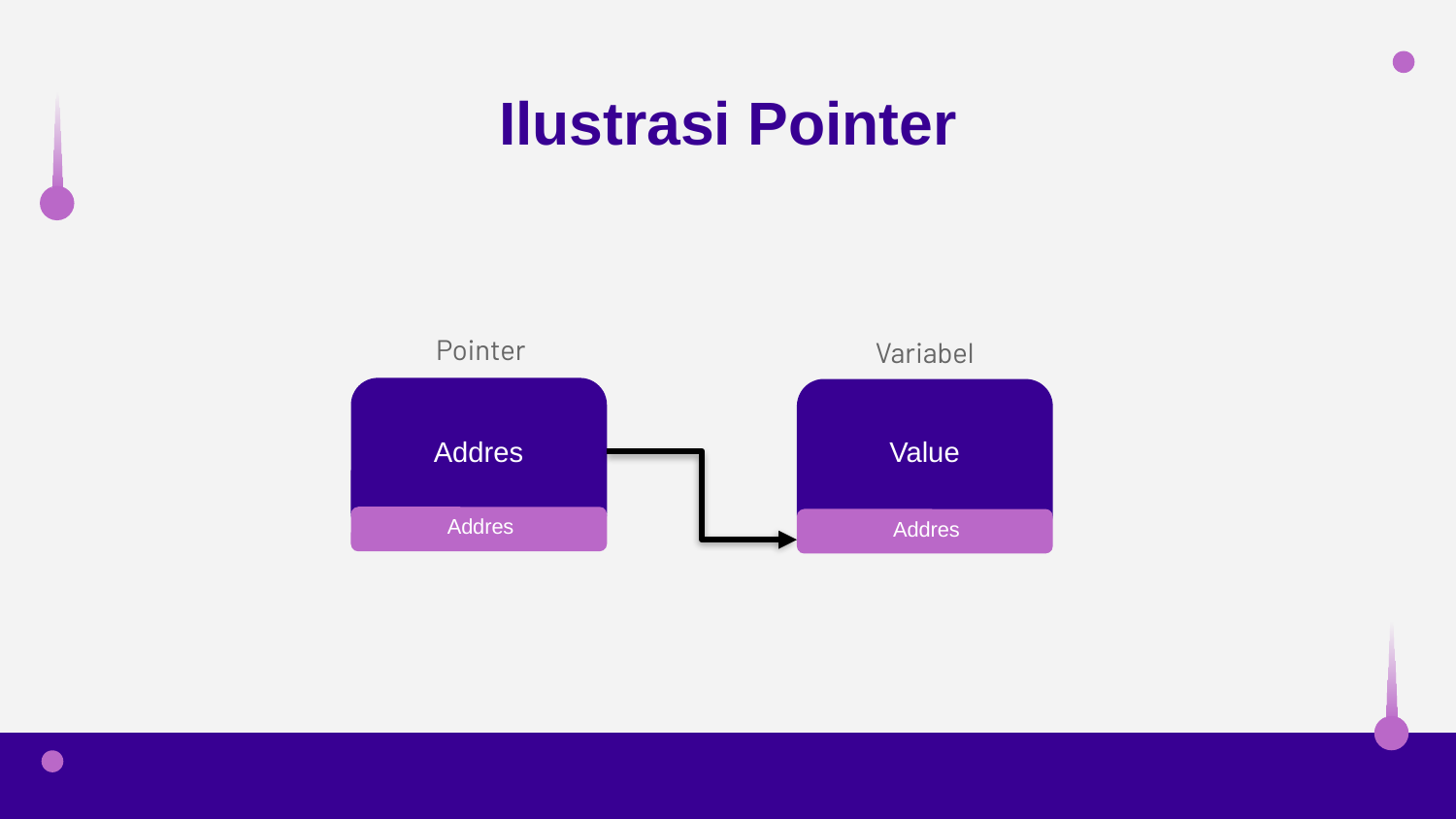

# Ilustrasi Pointer
Pointer
Variabel

Addres
Value

Addres

Addres